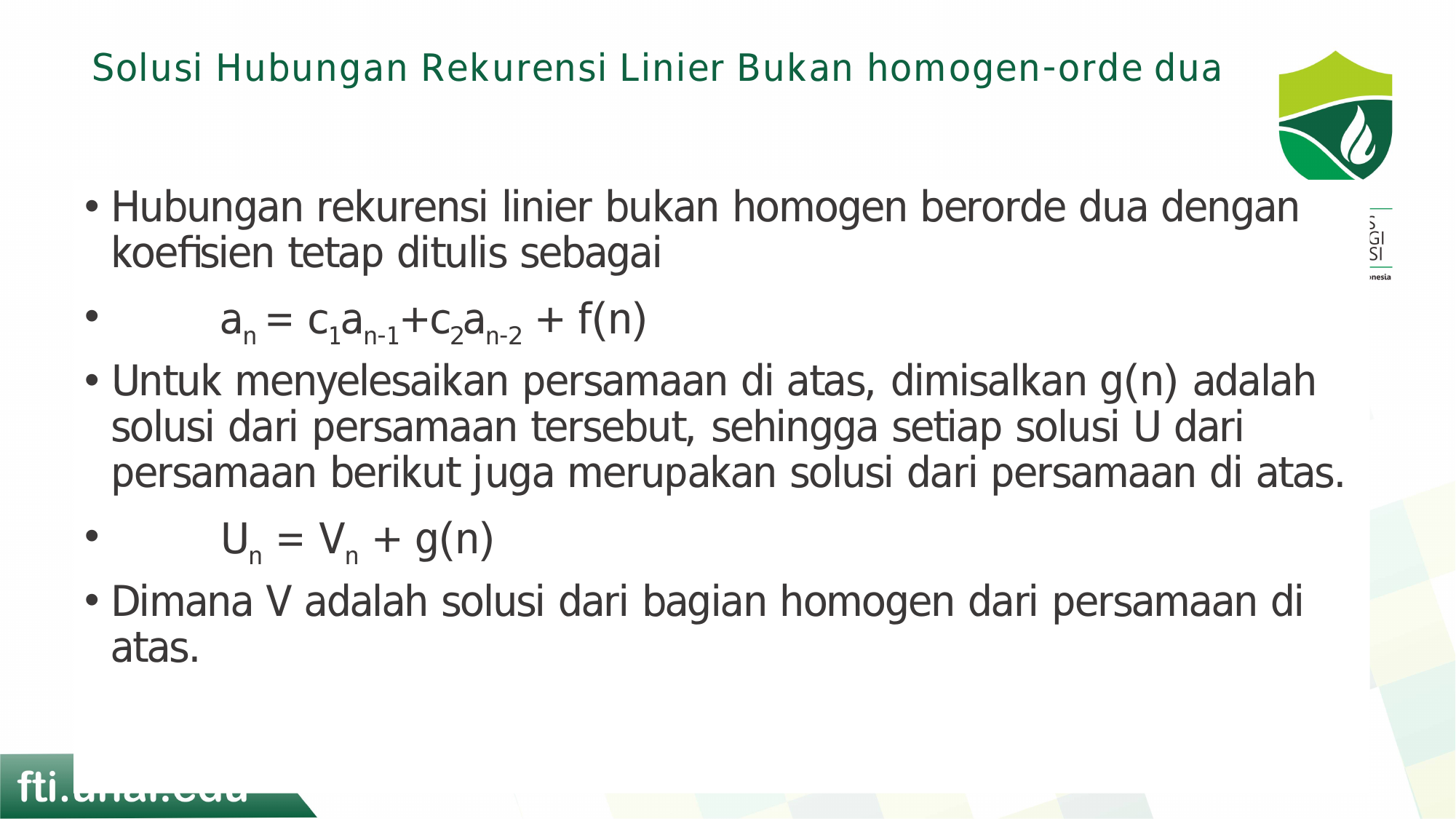

# Solusi Hubungan Rekurensi Linier Bukan homogen-orde dua
Hubungan rekurensi linier bukan homogen berorde dua dengan koefisien tetap ditulis sebagai
	an = c1an-1+c2an-2 + f(n)
Untuk menyelesaikan persamaan di atas, dimisalkan g(n) adalah solusi dari persamaan tersebut, sehingga setiap solusi U dari persamaan berikut juga merupakan solusi dari persamaan di atas.
	Un = Vn + g(n)
Dimana V adalah solusi dari bagian homogen dari persamaan di atas.